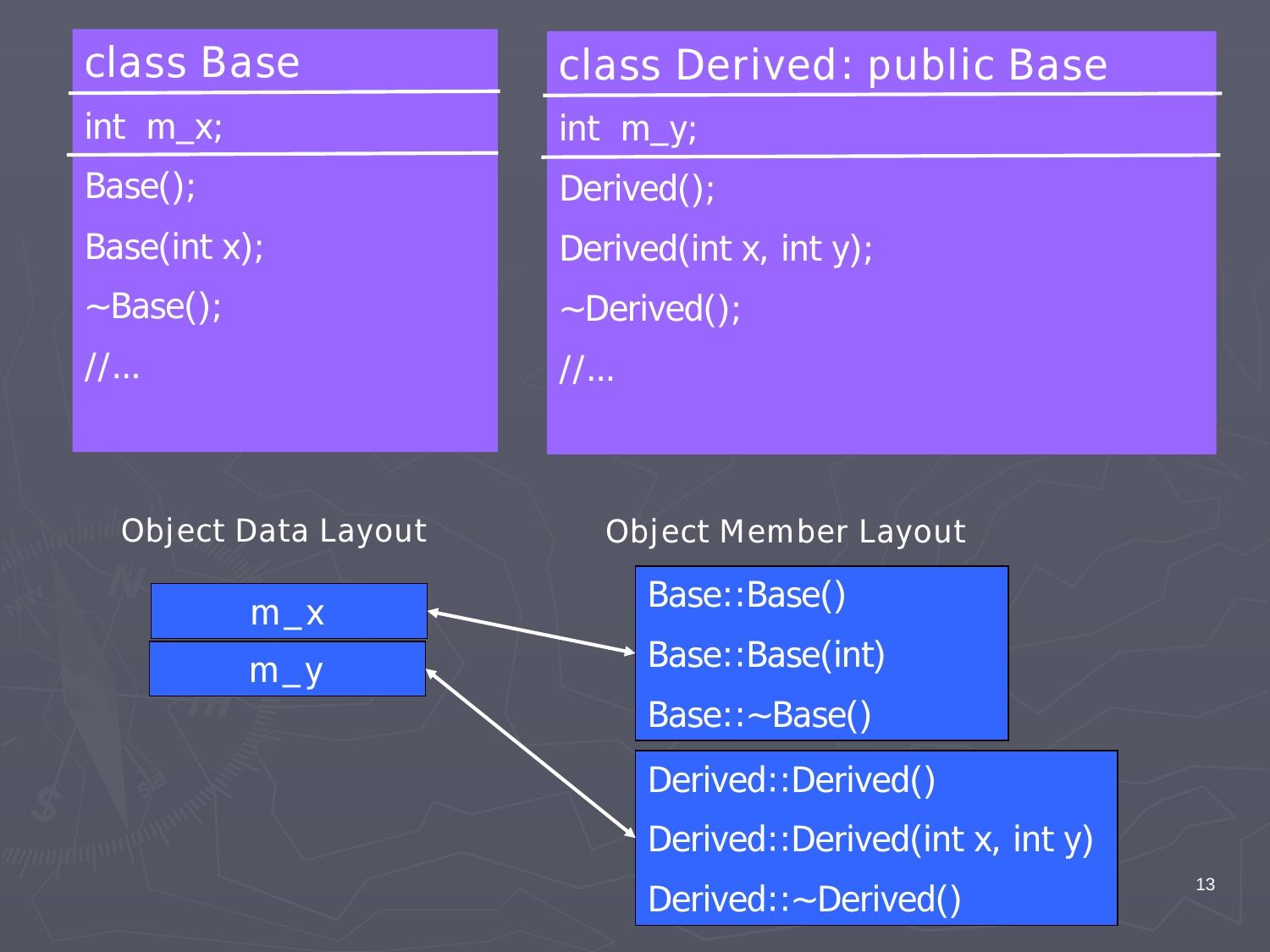

class Base
int  m_x;
Base();
Base(int x);
~Base();
//…

class Derived: public Base
int  m_y;
Derived();
Derived(int x, int y);
~Derived();
//…

Object Data Layout
Object Member Layout
Base::Base()
Base::Base(int)
Base::~Base()
m_x
m_y
Derived::Derived()
Derived::Derived(int x, int y)
Derived::~Derived()
13